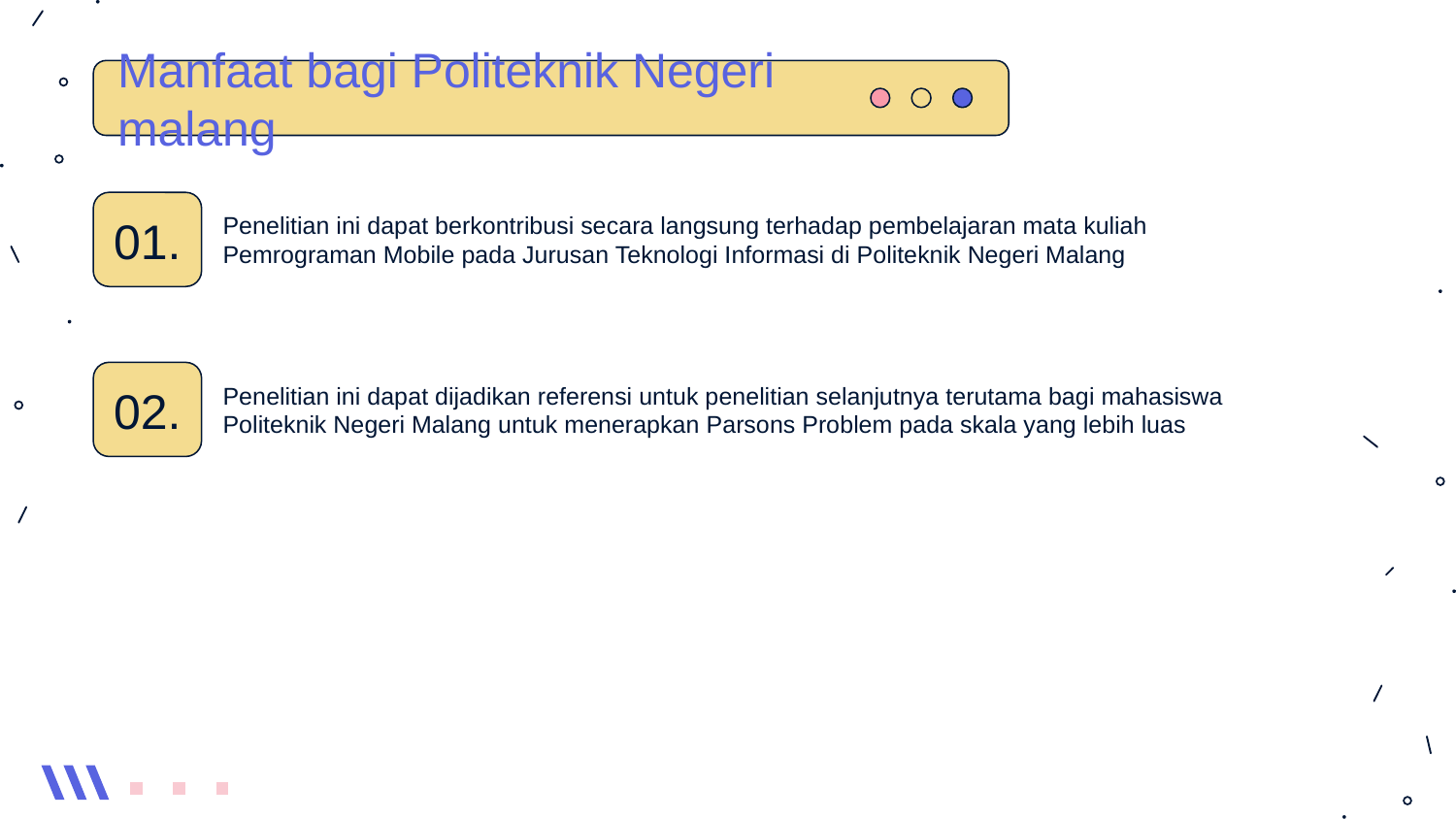

Manfaat bagi Politeknik Negeri malang

Penelitian ini dapat berkontribusi secara langsung terhadap pembelajaran mata kuliah Pemrograman Mobile pada Jurusan Teknologi Informasi di Politeknik Negeri Malang
01.

Penelitian ini dapat dijadikan referensi untuk penelitian selanjutnya terutama bagi mahasiswa Politeknik Negeri Malang untuk menerapkan Parsons Problem pada skala yang lebih luas
02.